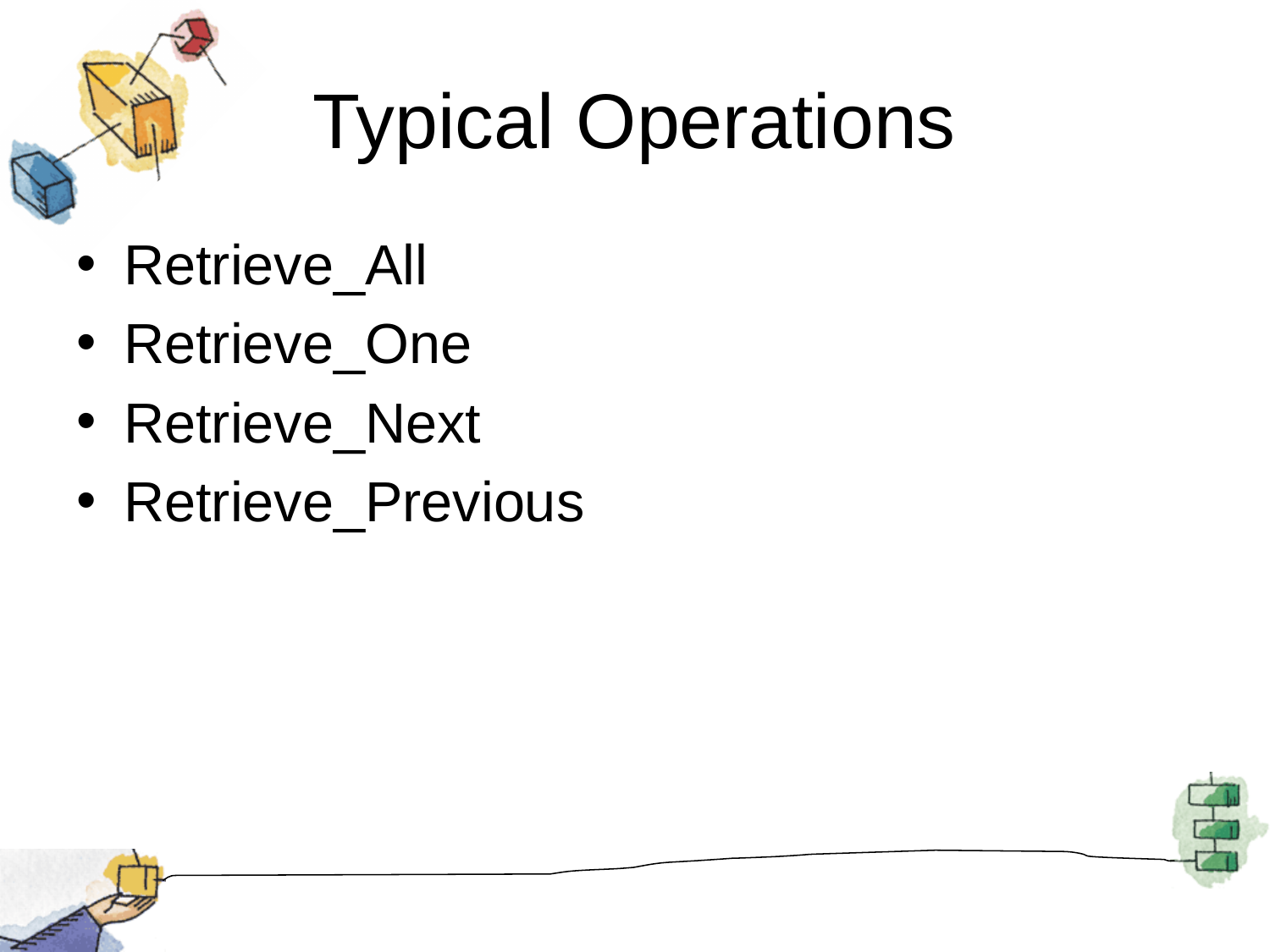

# Typical Operations
Retrieve_All
Retrieve_One
Retrieve_Next
Retrieve_Previous